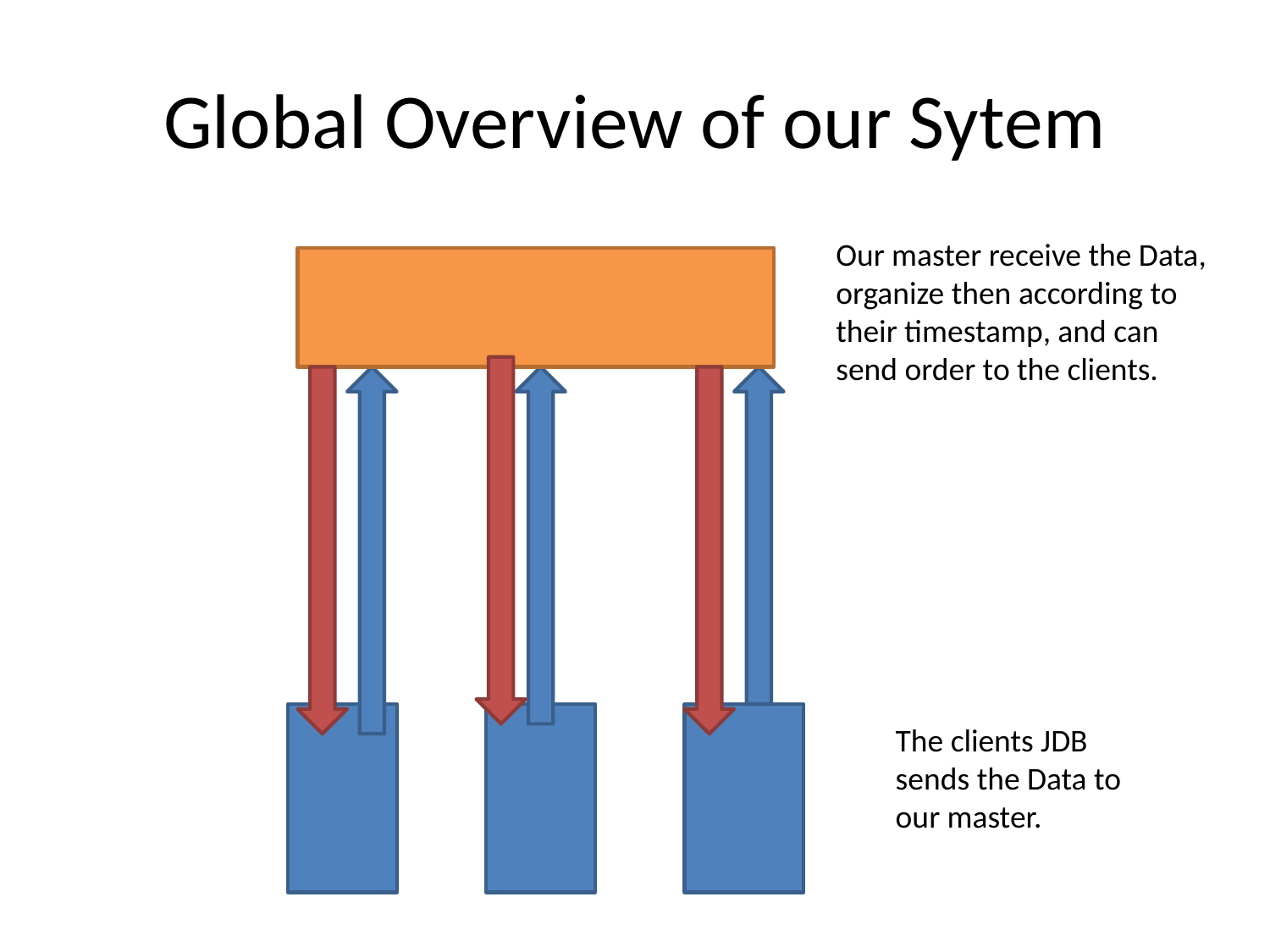

# Global Overview of our Sytem
Our master receive the Data, organize then according to their timestamp, and can send order to the clients.

The clients JDB sends the Data to our master.